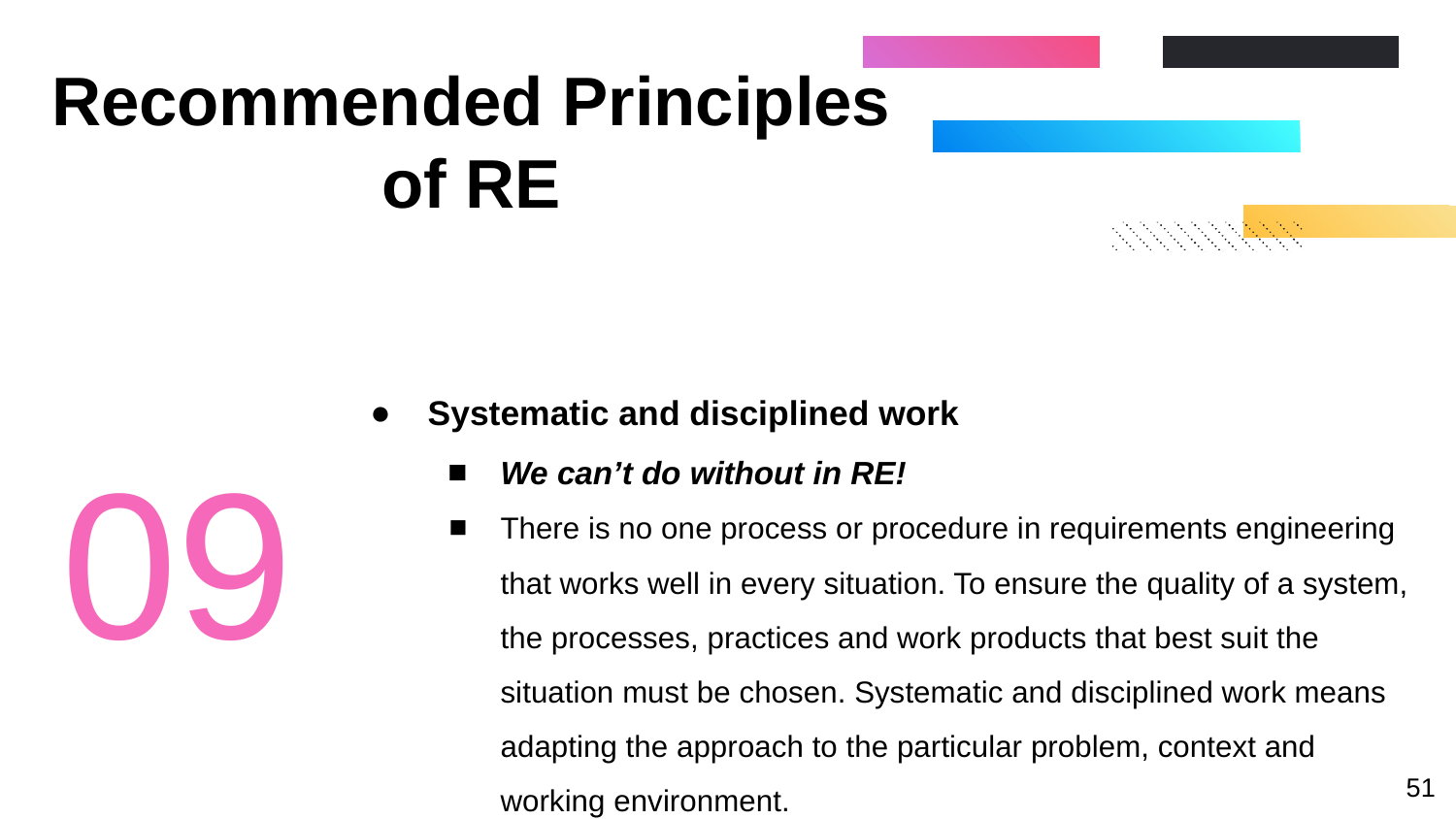

# Recommended Principles of RE
Systematic and disciplined work
We can’t do without in RE!
There is no one process or procedure in requirements engineering that works well in every situation. To ensure the quality of a system, the processes, practices and work products that best suit the situation must be chosen. Systematic and disciplined work means adapting the approach to the particular problem, context and working environment.

09
51